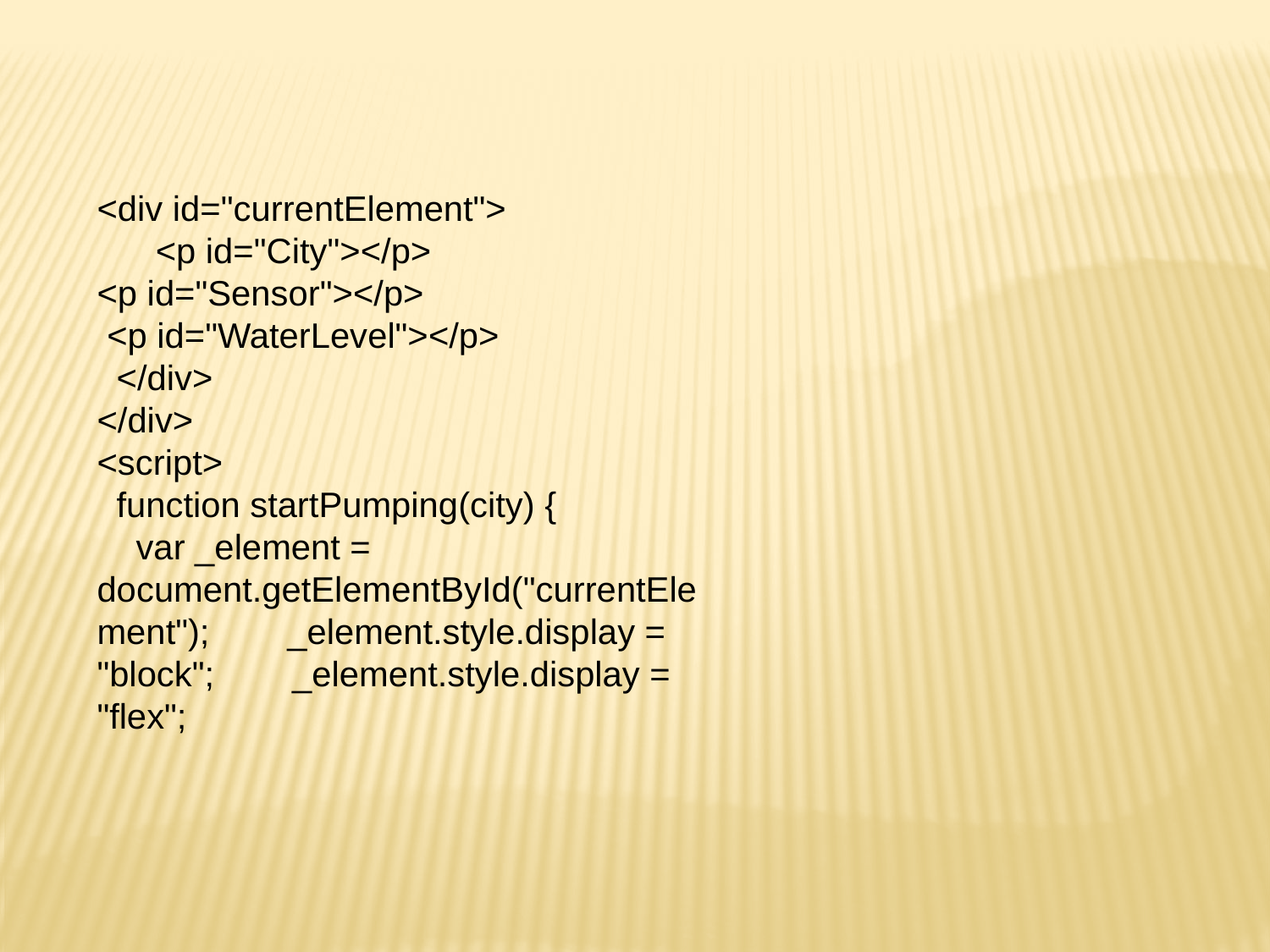

<div id="currentElement">
      <p id="City"></p>
<p id="Sensor"></p>
 <p id="WaterLevel"></p>
  </div>
</div>
<script>
  function startPumping(city) {
    var _element = document.getElementById("currentElement");        _element.style.display = "block";        _element.style.display = "flex";